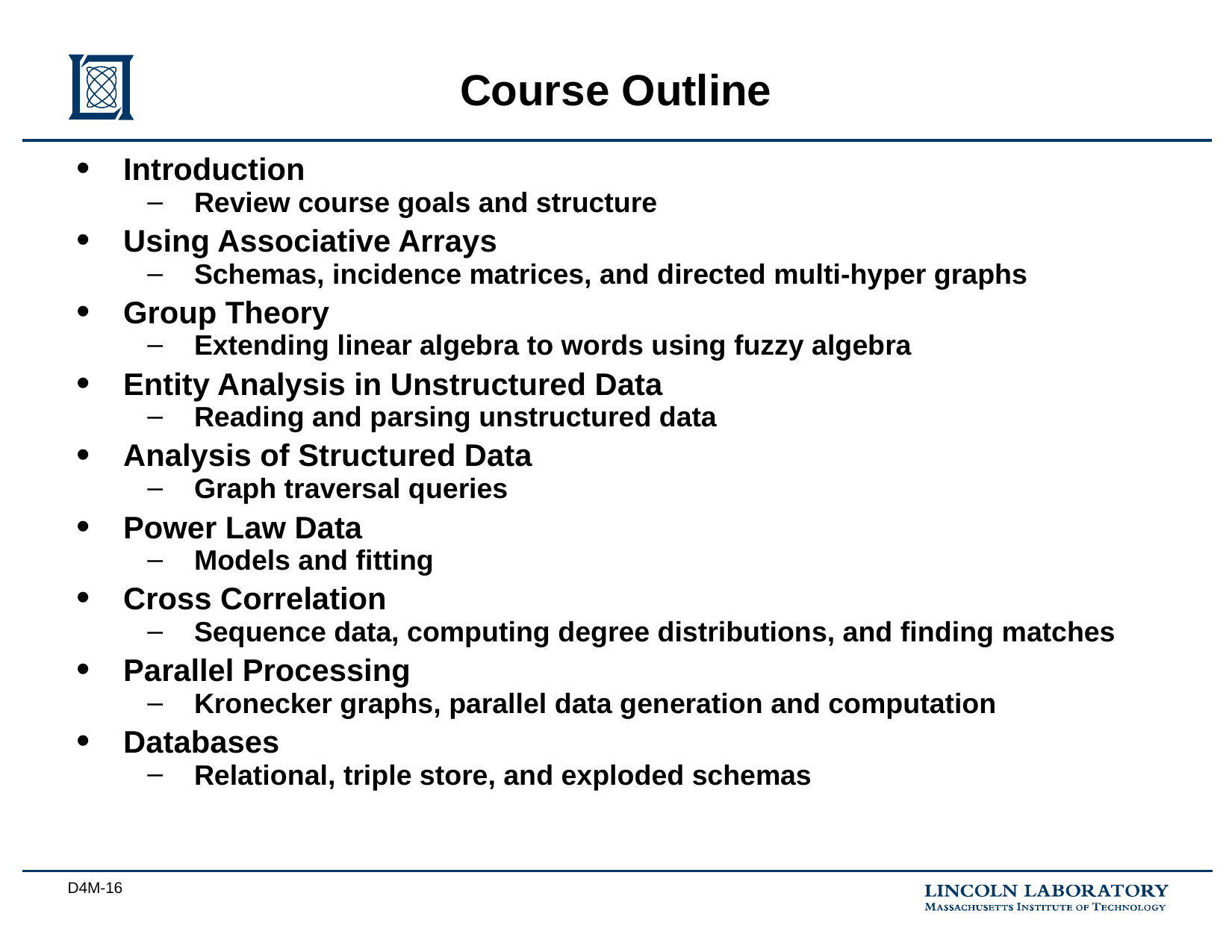

# Course Outline
Introduction
Review course goals and structure
Using Associative Arrays
Schemas, incidence matrices, and directed multi-hyper graphs
Group Theory
Extending linear algebra to words using fuzzy algebra
Entity Analysis in Unstructured Data
Reading and parsing unstructured data
Analysis of Structured Data
Graph traversal queries
Power Law Data
Models and fitting
Cross Correlation
Sequence data, computing degree distributions, and finding matches
Parallel Processing
Kronecker graphs, parallel data generation and computation
Databases
Relational, triple store, and exploded schemas